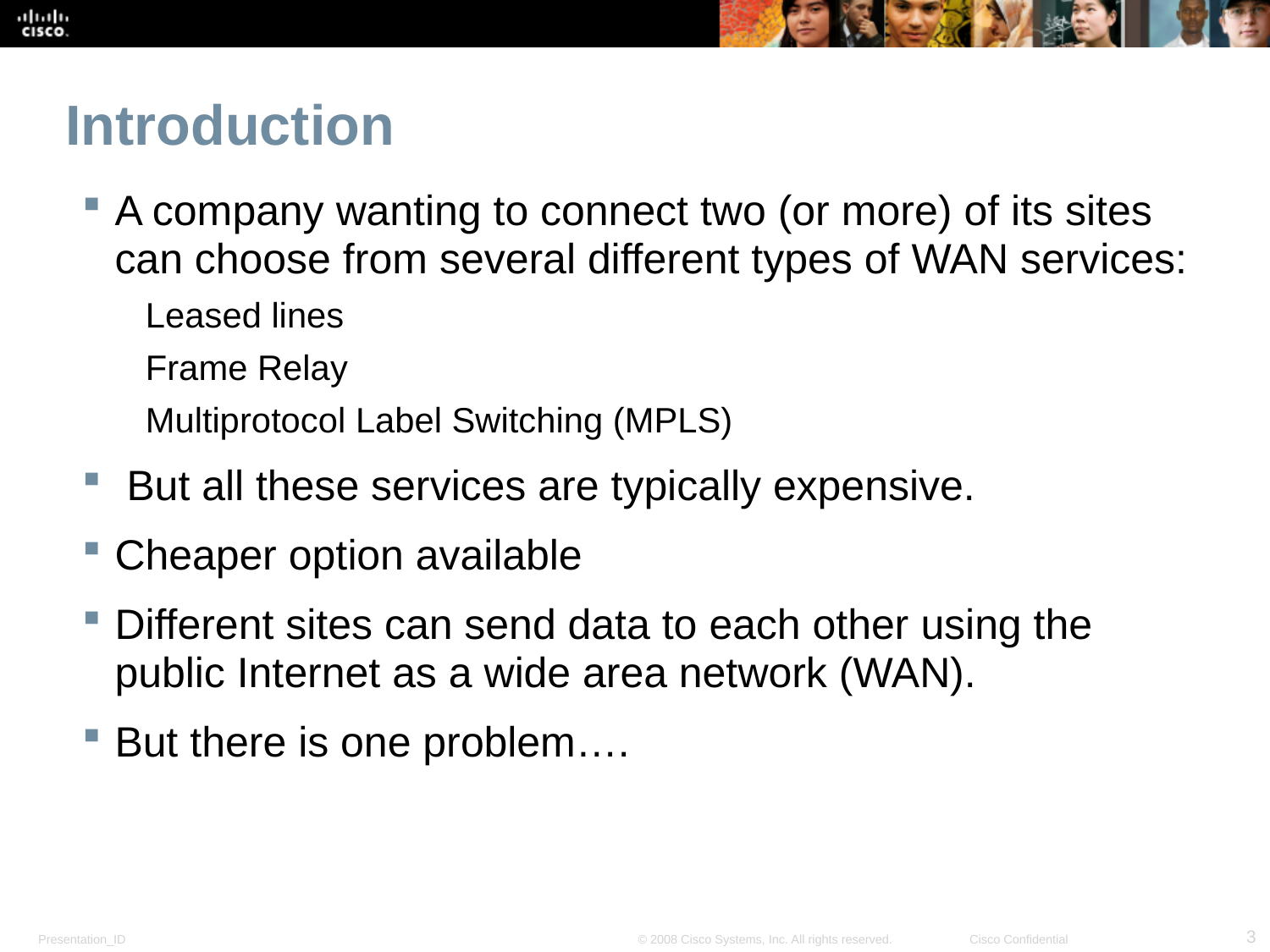

# Introduction

A company wanting to connect two (or more) of its sites can choose from several different types of WAN services:
Leased lines
Frame Relay
Multiprotocol Label Switching (MPLS)
 But all these services are typically expensive.
Cheaper option available
Different sites can send data to each other using the public Internet as a wide area network (WAN).
But there is one problem….